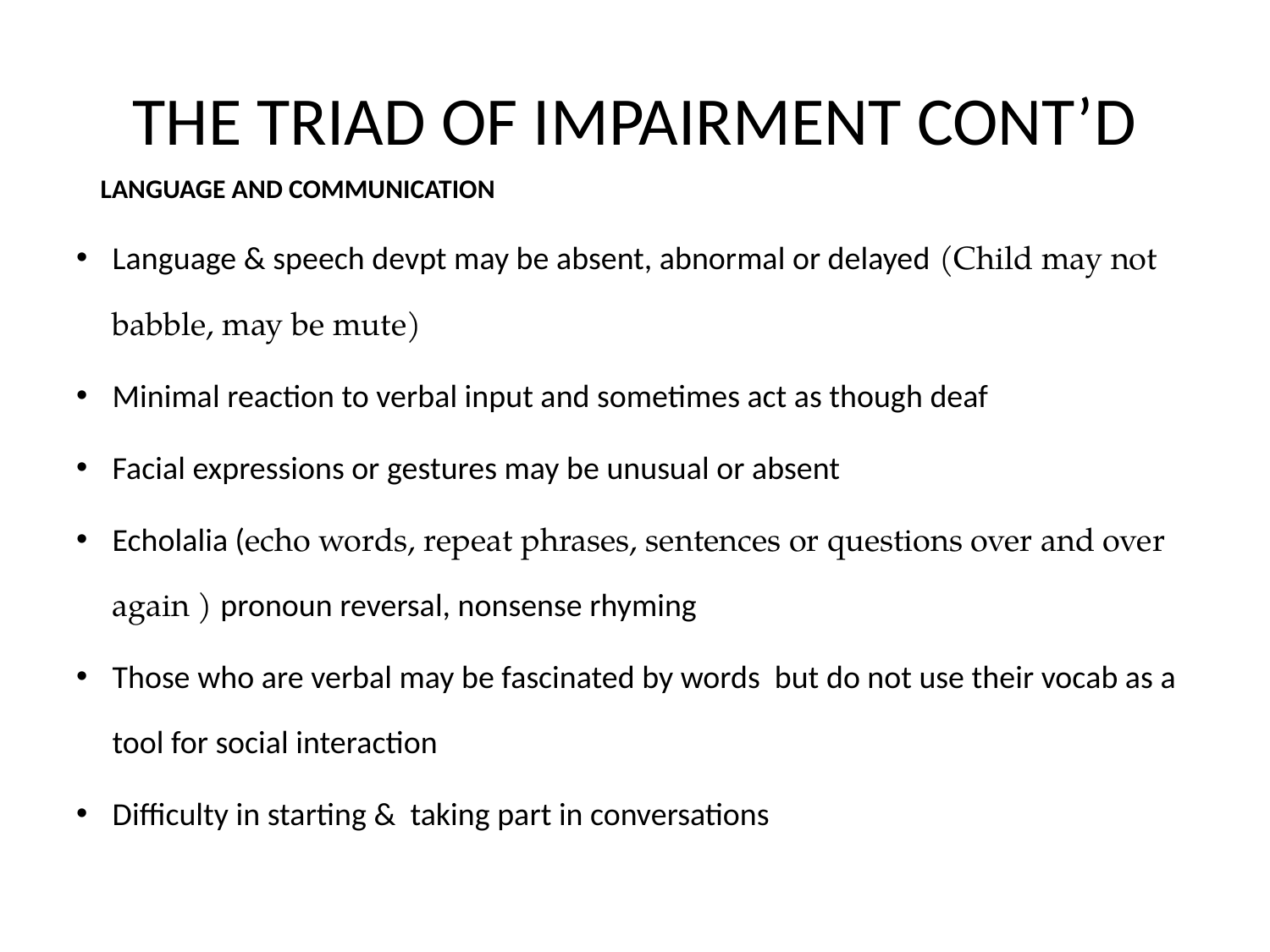

# THE TRIAD OF IMPAIRMENT CONT’D
		LANGUAGE AND COMMUNICATION
Language & speech devpt may be absent, abnormal or delayed (Child may not babble, may be mute)
Minimal reaction to verbal input and sometimes act as though deaf
Facial expressions or gestures may be unusual or absent
Echolalia (echo words, repeat phrases, sentences or questions over and over again ) pronoun reversal, nonsense rhyming
Those who are verbal may be fascinated by words  but do not use their vocab as a tool for social interaction
Difficulty in starting &  taking part in conversations